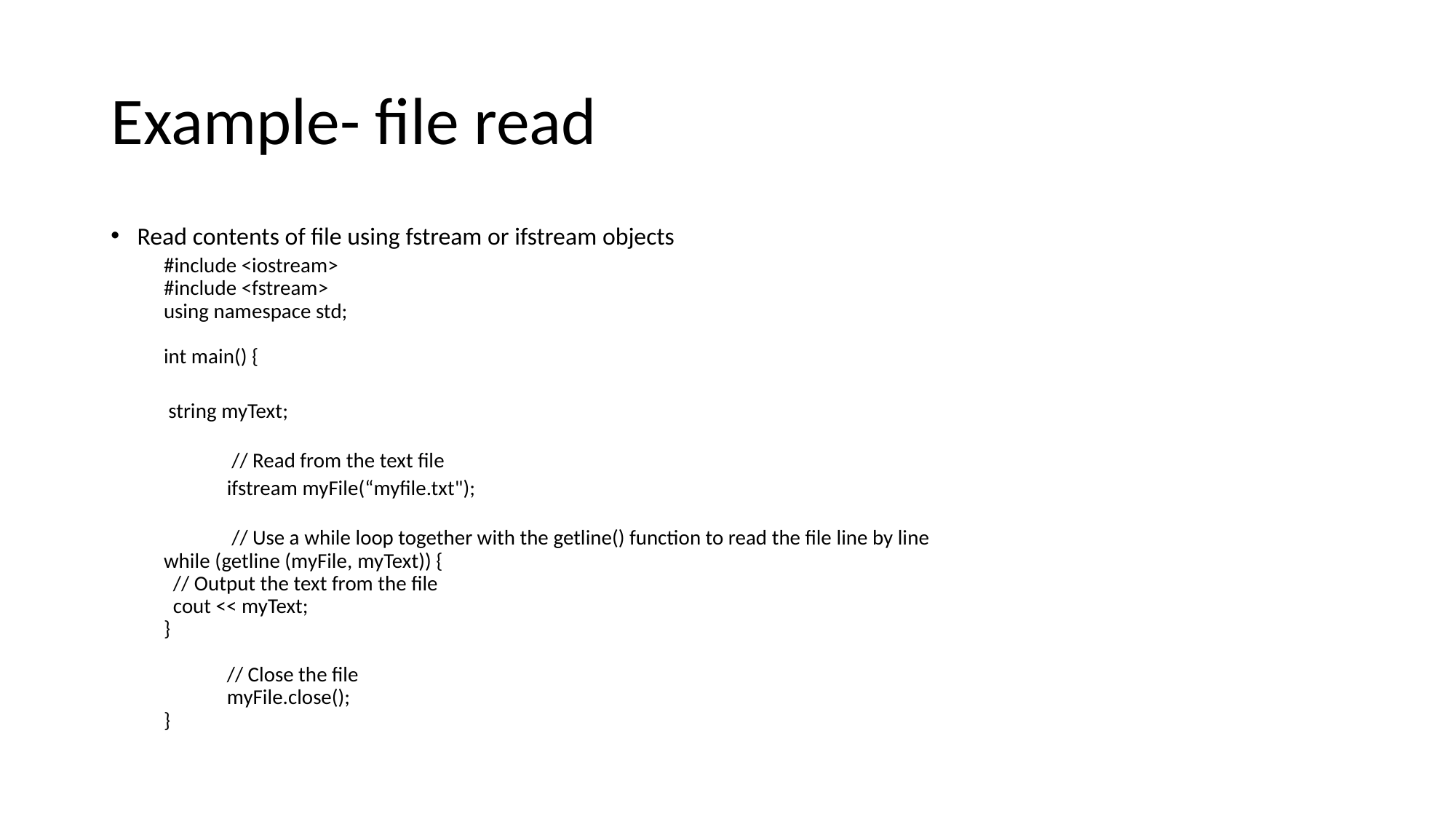

# Example- file read
Read contents of file using fstream or ifstream objects
	#include <iostream>
	#include <fstream>
	using namespace std;
	int main() {

	 string myText;
 	 // Read from the text file
  	ifstream myFile(“myfile.txt");
 	 // Use a while loop together with the getline() function to read the file line by line
	while (getline (myFile, myText)) {
	  // Output the text from the file
	  cout << myText;
	}
  	// Close the file
  	myFile.close();
	}